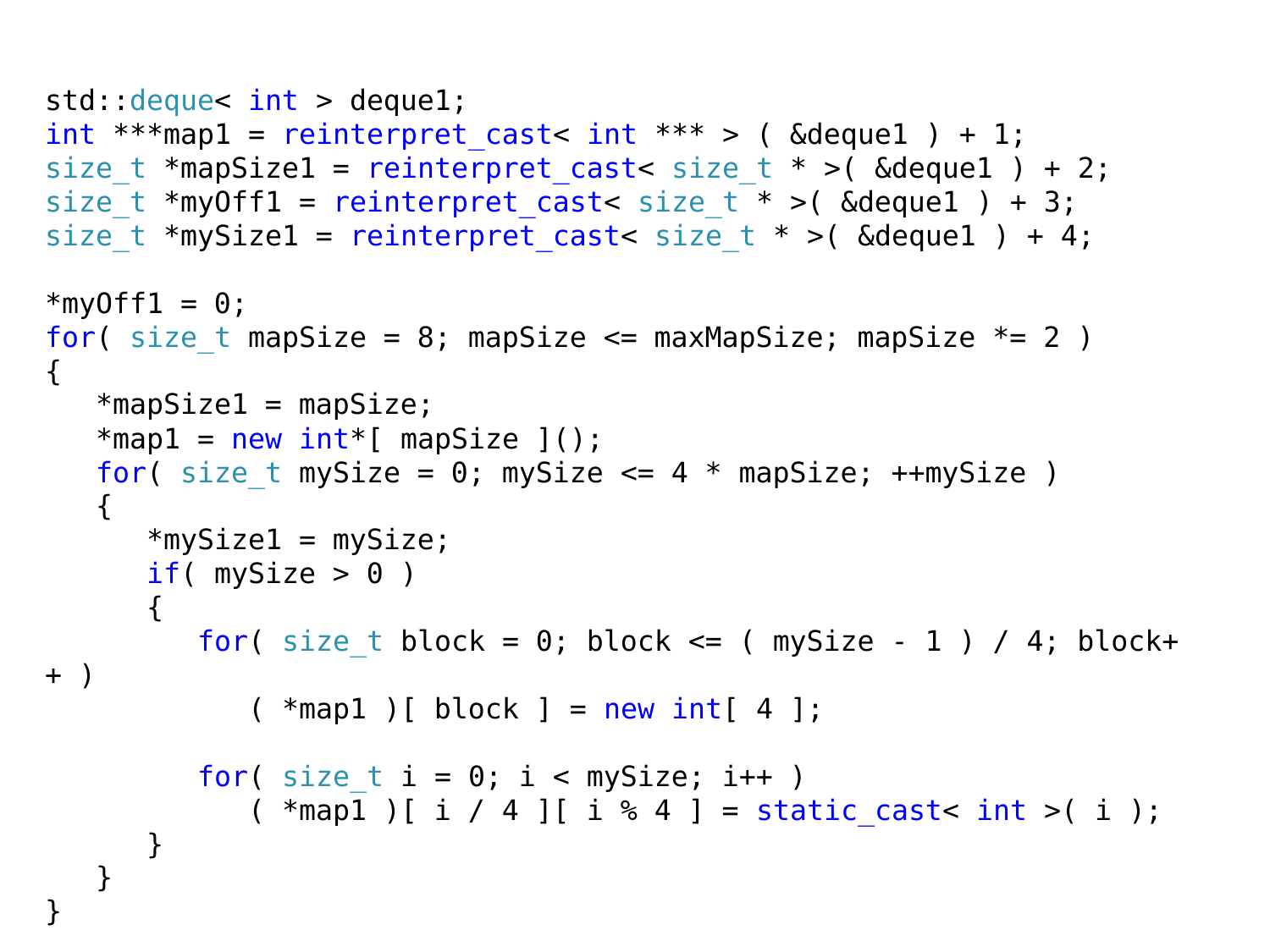

std::deque< int > deque1;
int ***map1 = reinterpret_cast< int *** > ( &deque1 ) + 1;
size_t *mapSize1 = reinterpret_cast< size_t * >( &deque1 ) + 2;
size_t *myOff1 = reinterpret_cast< size_t * >( &deque1 ) + 3;
size_t *mySize1 = reinterpret_cast< size_t * >( &deque1 ) + 4;

*myOff1 = 0;
for( size_t mapSize = 8; mapSize <= maxMapSize; mapSize *= 2 )
{
   *mapSize1 = mapSize;
   *map1 = new int*[ mapSize ]();
   for( size_t mySize = 0; mySize <= 4 * mapSize; ++mySize )
   {
      *mySize1 = mySize;
      if( mySize > 0 )
      {
         for( size_t block = 0; block <= ( mySize - 1 ) / 4; block++ )
            ( *map1 )[ block ] = new int[ 4 ];

         for( size_t i = 0; i < mySize; i++ )
            ( *map1 )[ i / 4 ][ i % 4 ] = static_cast< int >( i );
      }
   }
}